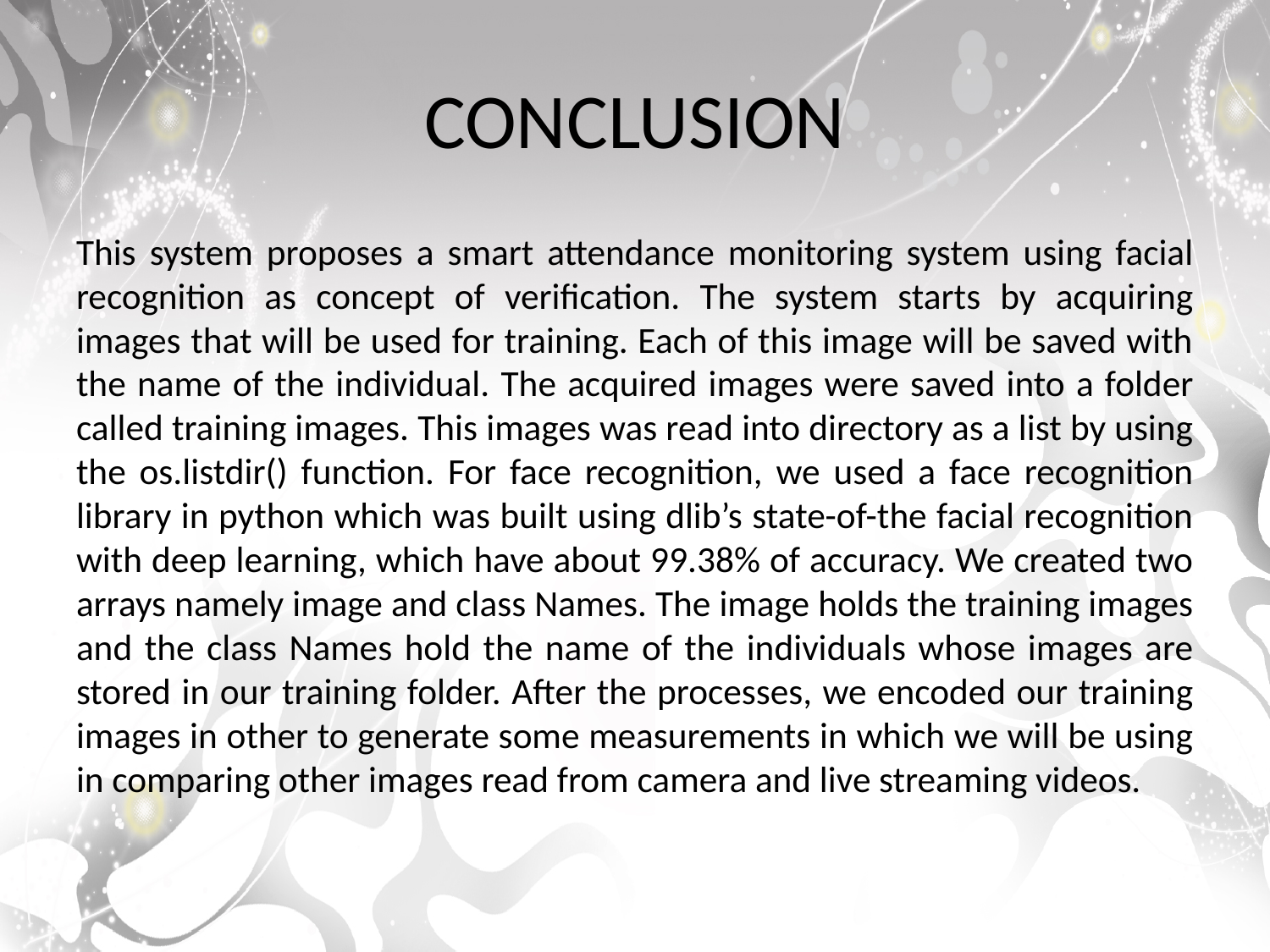

# CONCLUSION
This system proposes a smart attendance monitoring system using facial recognition as concept of verification. The system starts by acquiring images that will be used for training. Each of this image will be saved with the name of the individual. The acquired images were saved into a folder called training images. This images was read into directory as a list by using the os.listdir() function. For face recognition, we used a face recognition library in python which was built using dlib’s state-of-the facial recognition with deep learning, which have about 99.38% of accuracy. We created two arrays namely image and class Names. The image holds the training images and the class Names hold the name of the individuals whose images are stored in our training folder. After the processes, we encoded our training images in other to generate some measurements in which we will be using in comparing other images read from camera and live streaming videos.